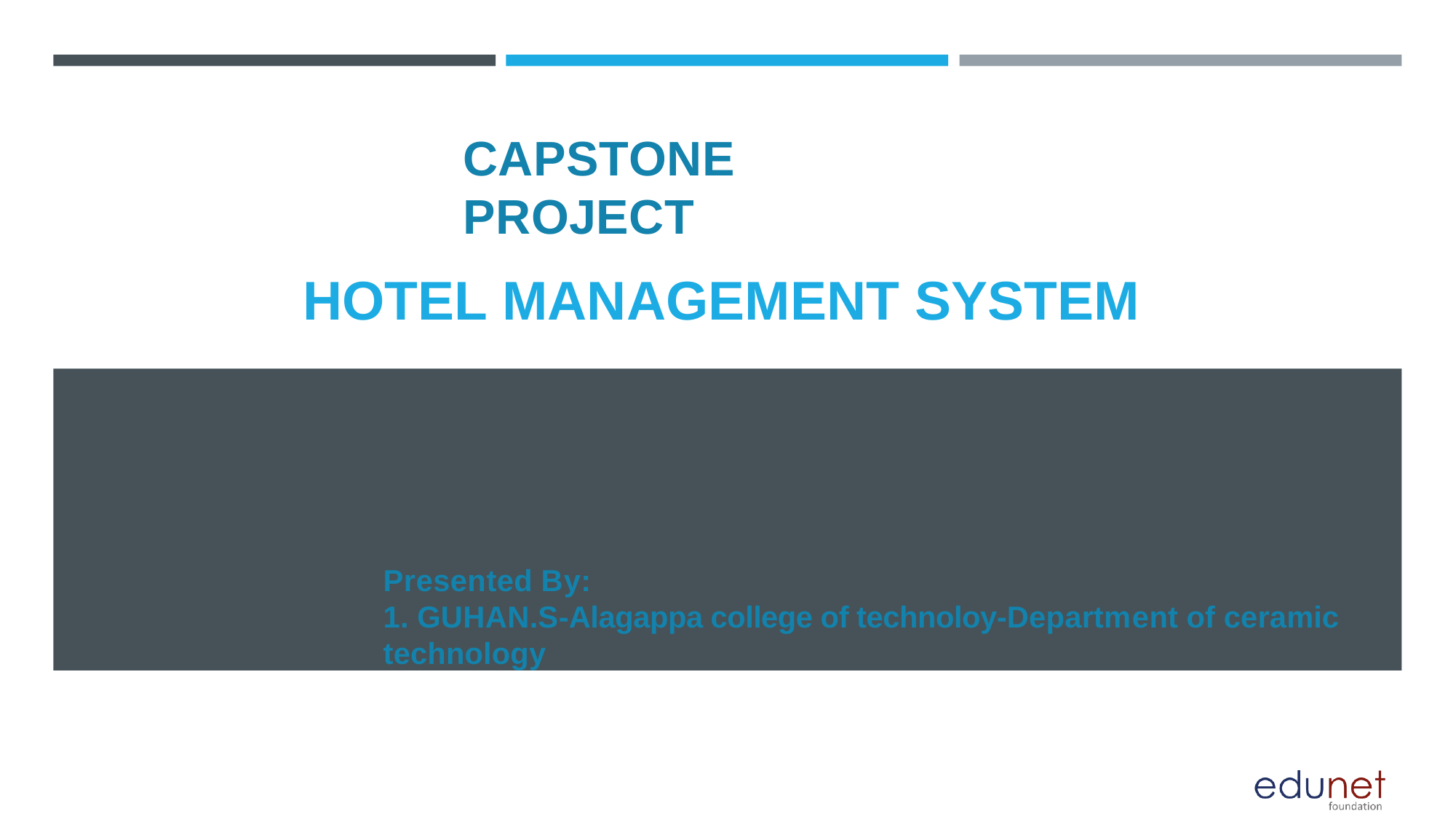

# CAPSTONE PROJECT
HOTEL MANAGEMENT SYSTEM

Presented By:
1. GUHAN.S-Alagappa college of technoloy-Department of ceramic technology